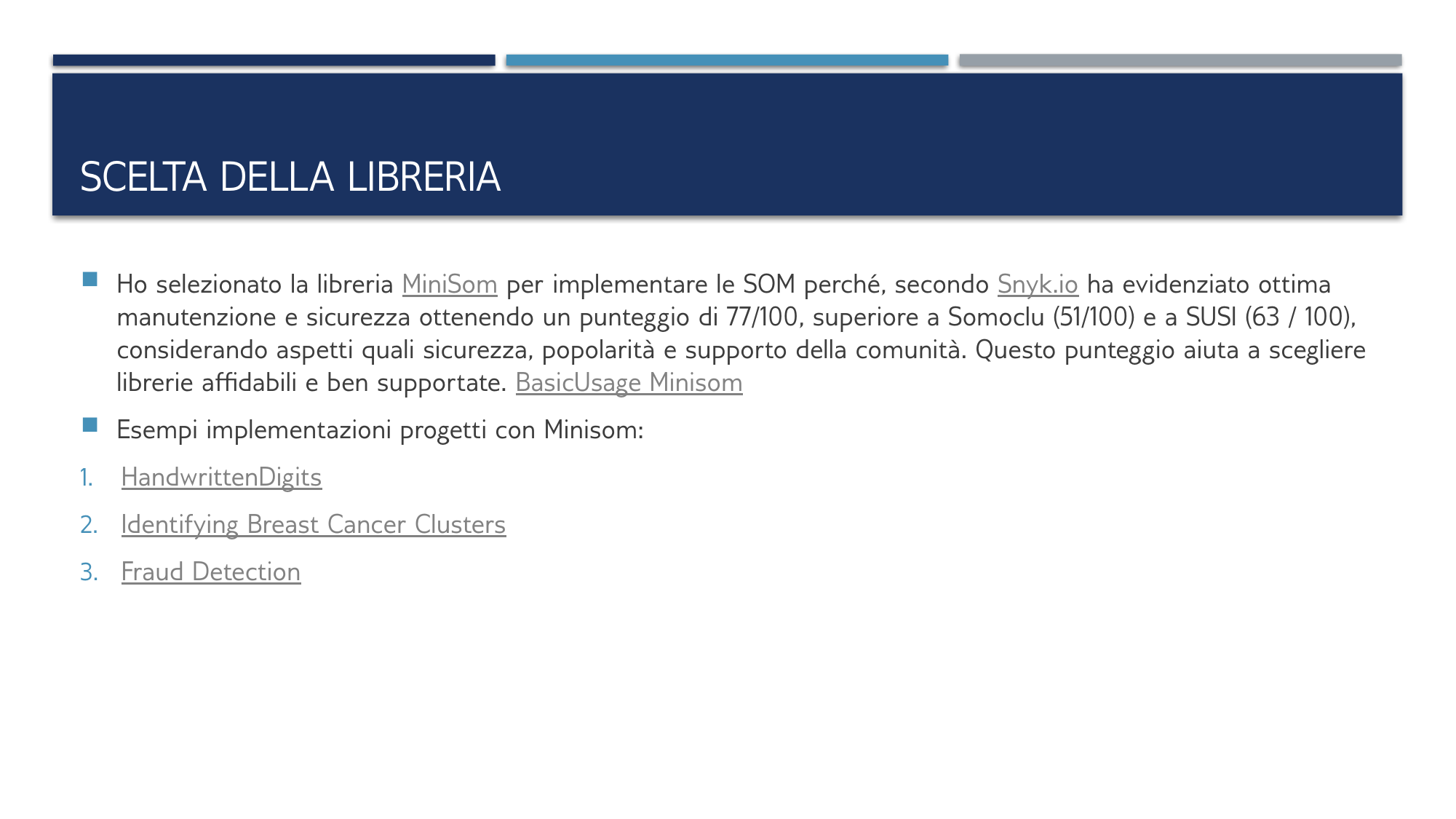

# Scelta della libreria
Ho selezionato la libreria MiniSom per implementare le SOM perché, secondo Snyk.io ha evidenziato ottima manutenzione e sicurezza ottenendo un punteggio di 77/100, superiore a Somoclu (51/100) e a SUSI (63 / 100), considerando aspetti quali sicurezza, popolarità e supporto della comunità. Questo punteggio aiuta a scegliere librerie affidabili e ben supportate. BasicUsage Minisom
Esempi implementazioni progetti con Minisom:
HandwrittenDigits
Identifying Breast Cancer Clusters
Fraud Detection